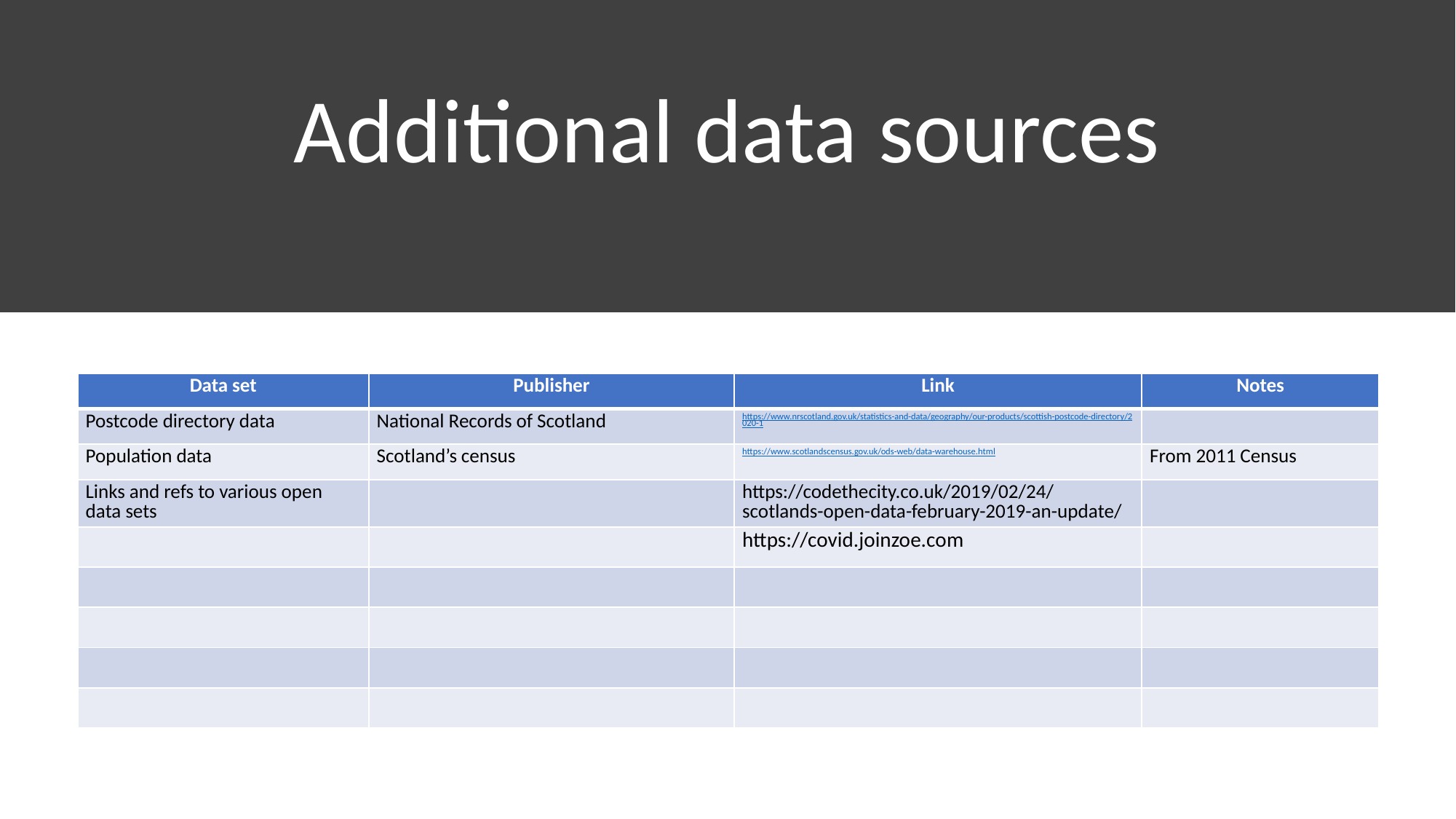

# Additional data sources
| Data set | Publisher | Link | Notes |
| --- | --- | --- | --- |
| Postcode directory data | National Records of Scotland | https://www.nrscotland.gov.uk/statistics-and-data/geography/our-products/scottish-postcode-directory/2020-1 |  |
| Population data | Scotland’s census | https://www.scotlandscensus.gov.uk/ods-web/data-warehouse.html | From 2011 Census |
| Links and refs to various open data sets |  | https://codethecity.co.uk/2019/02/24/scotlands-open-data-february-2019-an-update/ |  |
|  |  | https://covid.joinzoe.com |  |
|  |  |  |  |
|  |  |  |  |
|  |  |  |  |
|  |  |  |  |